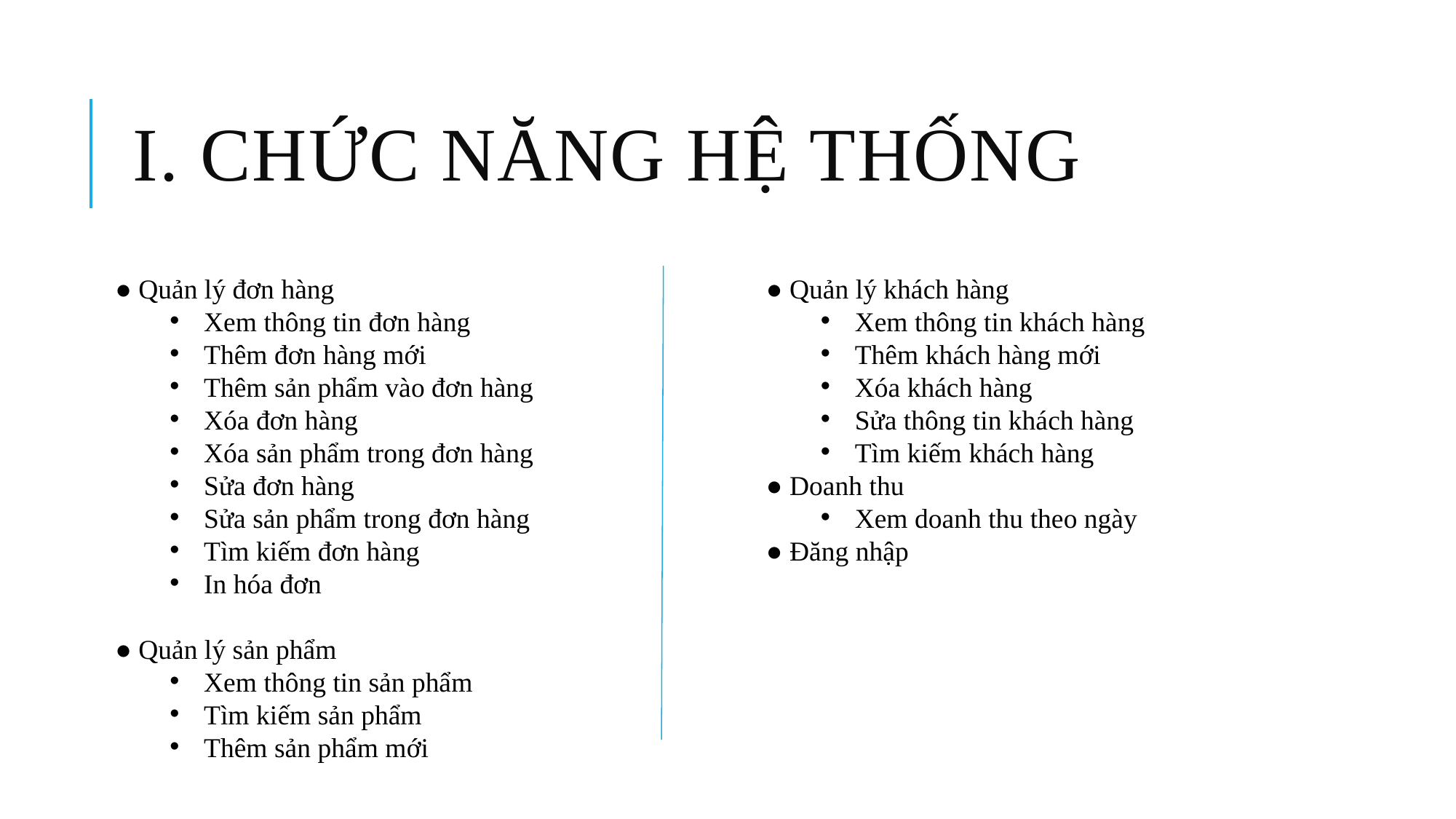

# I. Chức năng hệ thống
● Quản lý đơn hàng
Xem thông tin đơn hàng
Thêm đơn hàng mới
Thêm sản phẩm vào đơn hàng
Xóa đơn hàng
Xóa sản phẩm trong đơn hàng
Sửa đơn hàng
Sửa sản phẩm trong đơn hàng
Tìm kiếm đơn hàng
In hóa đơn

● Quản lý sản phẩm
Xem thông tin sản phẩm
Tìm kiếm sản phẩm
Thêm sản phẩm mới

● Quản lý khách hàng
Xem thông tin khách hàng
Thêm khách hàng mới
Xóa khách hàng
Sửa thông tin khách hàng
Tìm kiếm khách hàng
● Doanh thu
Xem doanh thu theo ngày
● Đăng nhập